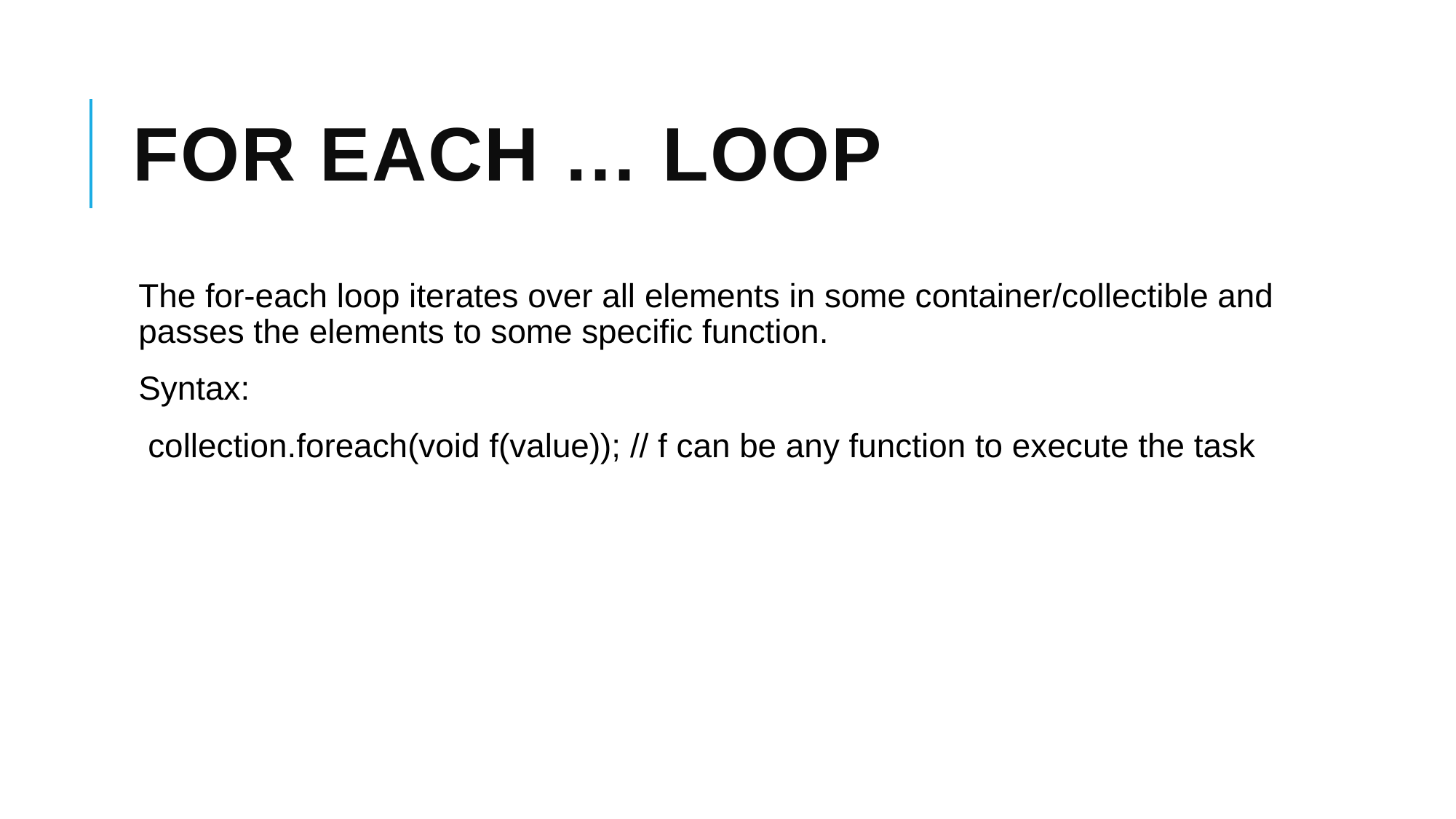

# for each … loop
The for-each loop iterates over all elements in some container/collectible and passes the elements to some specific function.
Syntax:
 collection.foreach(void f(value)); // f can be any function to execute the task